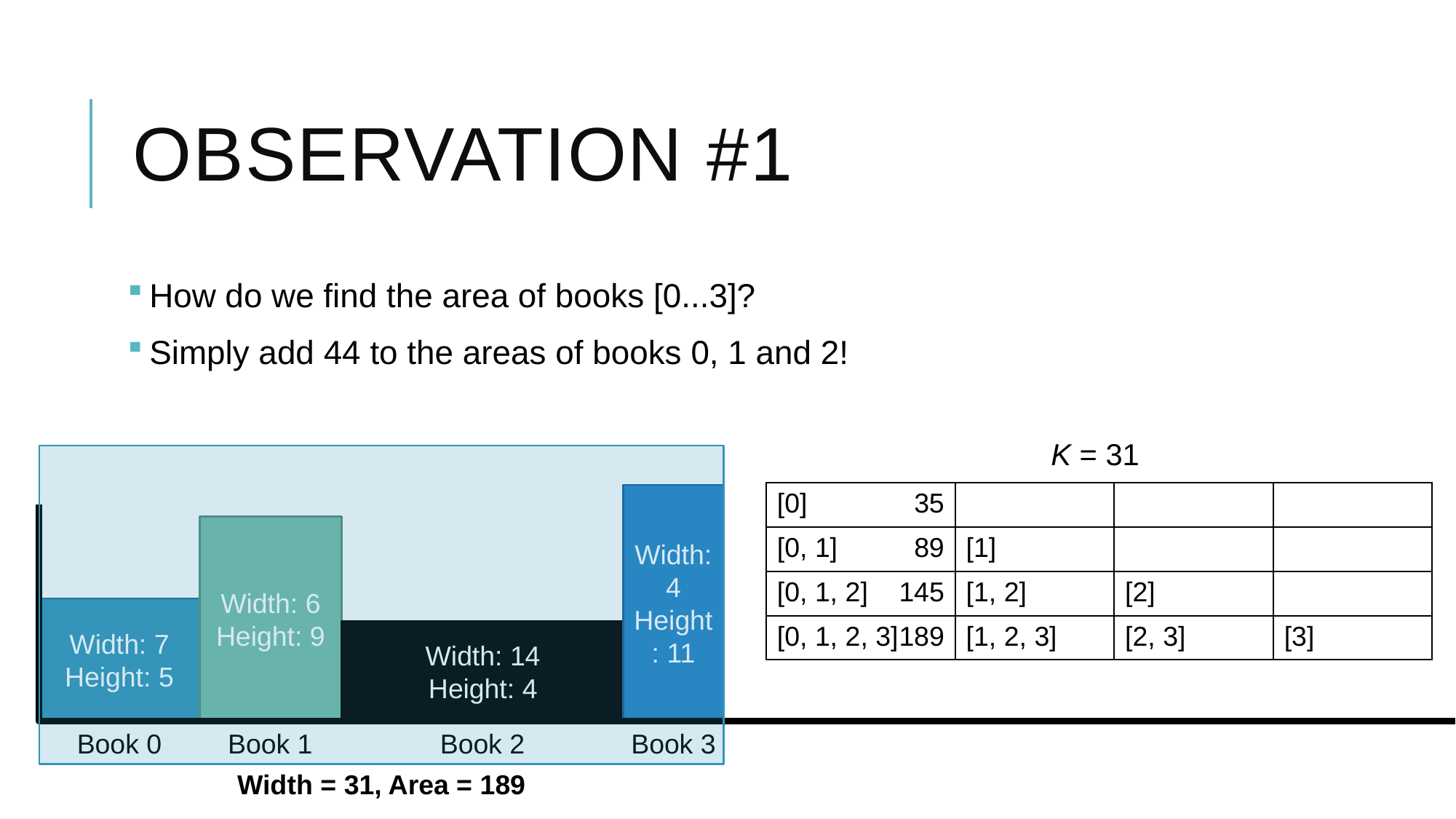

# Observation #1
How do we find the area of books [0...3]?
Simply add 44 to the areas of books 0, 1 and 2!
K = 31

Width = 31, Area = 189
| [0] |  |  |  |
| --- | --- | --- | --- |
| [0, 1] | [1] |  |  |
| [0, 1, 2] | [1, 2] | [2] |  |
| [0, 1, 2, 3] | [1, 2, 3] | [2, 3] | [3] |
| 35 |  |  |  |
| --- | --- | --- | --- |
| 89 |  |  |  |
| 145 |  |  |  |
| 189 |  |  |  |
Width: 4
Height: 11

Width: 6
Height: 9
Width: 7
Height: 5
Width: 14
Height: 4
Book 0
Book 1
Book 2
Book 3